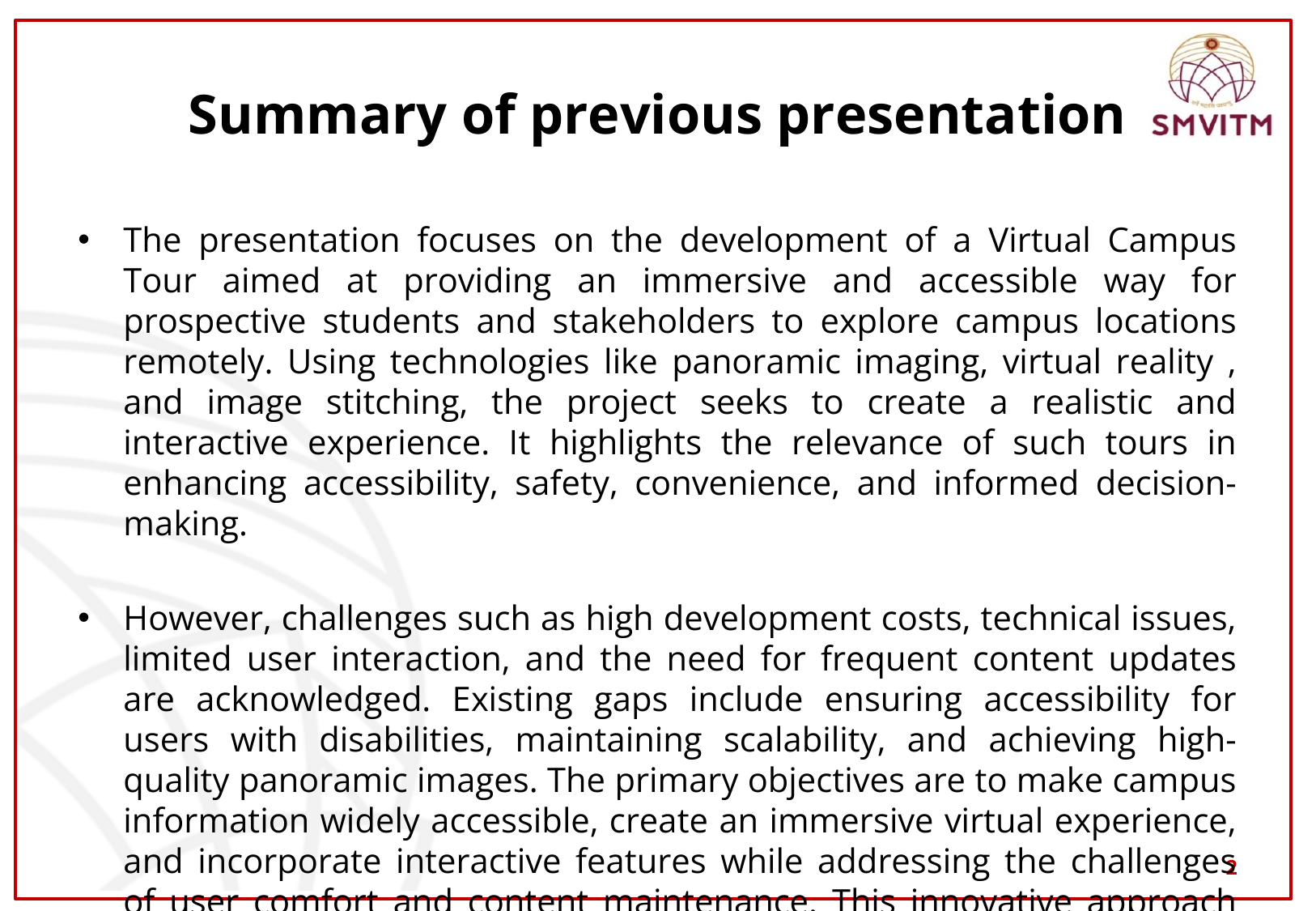

# Summary of previous presentation
The presentation focuses on the development of a Virtual Campus Tour aimed at providing an immersive and accessible way for prospective students and stakeholders to explore campus locations remotely. Using technologies like panoramic imaging, virtual reality , and image stitching, the project seeks to create a realistic and interactive experience. It highlights the relevance of such tours in enhancing accessibility, safety, convenience, and informed decision-making.

However, challenges such as high development costs, technical issues, limited user interaction, and the need for frequent content updates are acknowledged. Existing gaps include ensuring accessibility for users with disabilities, maintaining scalability, and achieving high-quality panoramic images. The primary objectives are to make campus information widely accessible, create an immersive virtual experience, and incorporate interactive features while addressing the challenges of user comfort and content maintenance. This innovative approach leverages modern technology to showcase campuses effectively to a global audience.
2